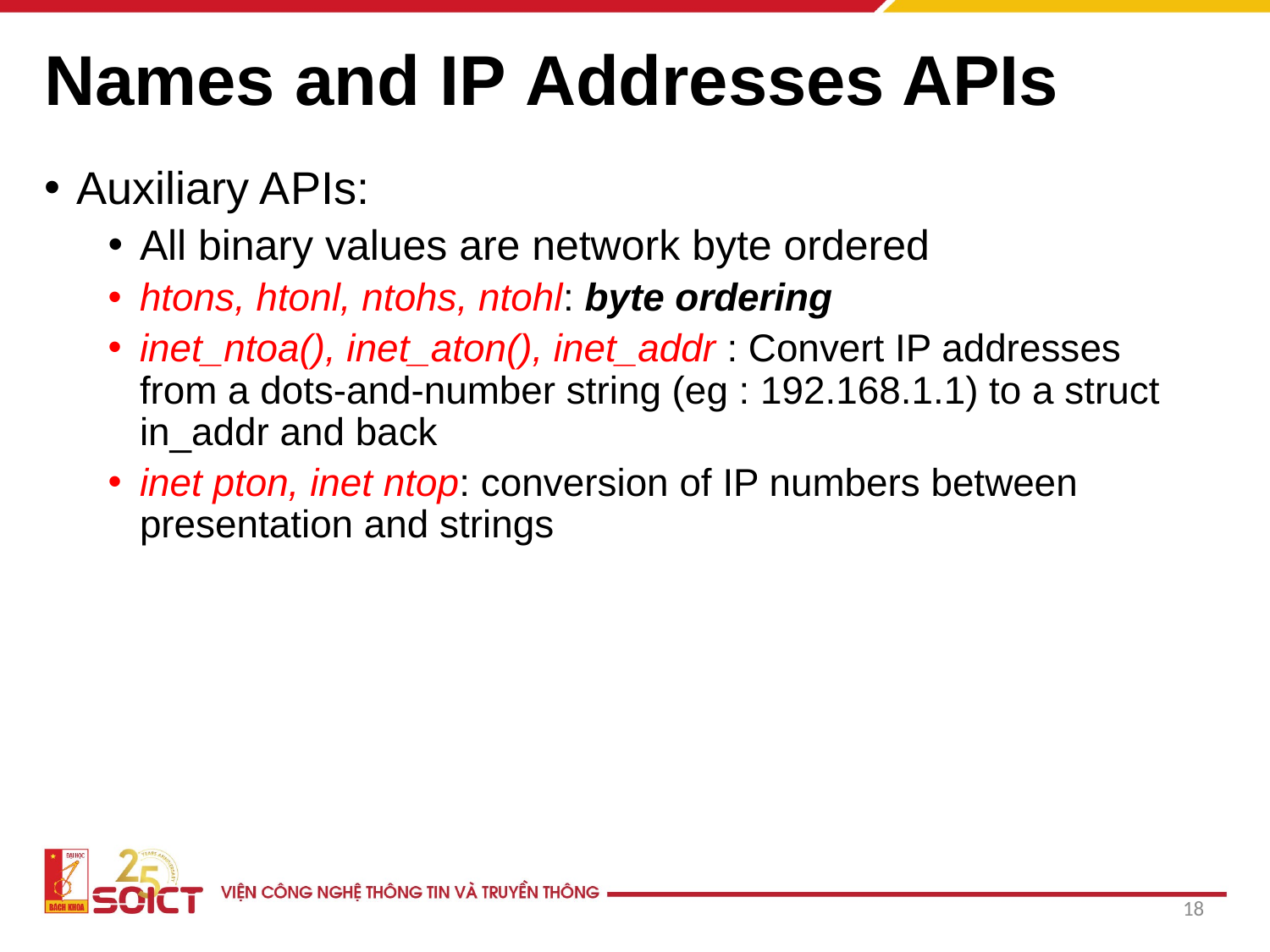

# Names and IP Addresses APIs
Auxiliary APIs:
All binary values are network byte ordered
htons, htonl, ntohs, ntohl: byte ordering
inet_ntoa(), inet_aton(), inet_addr : Convert IP addresses from a dots-and-number string (eg : 192.168.1.1) to a struct in_addr and back
inet pton, inet ntop: conversion of IP numbers between presentation and strings

18